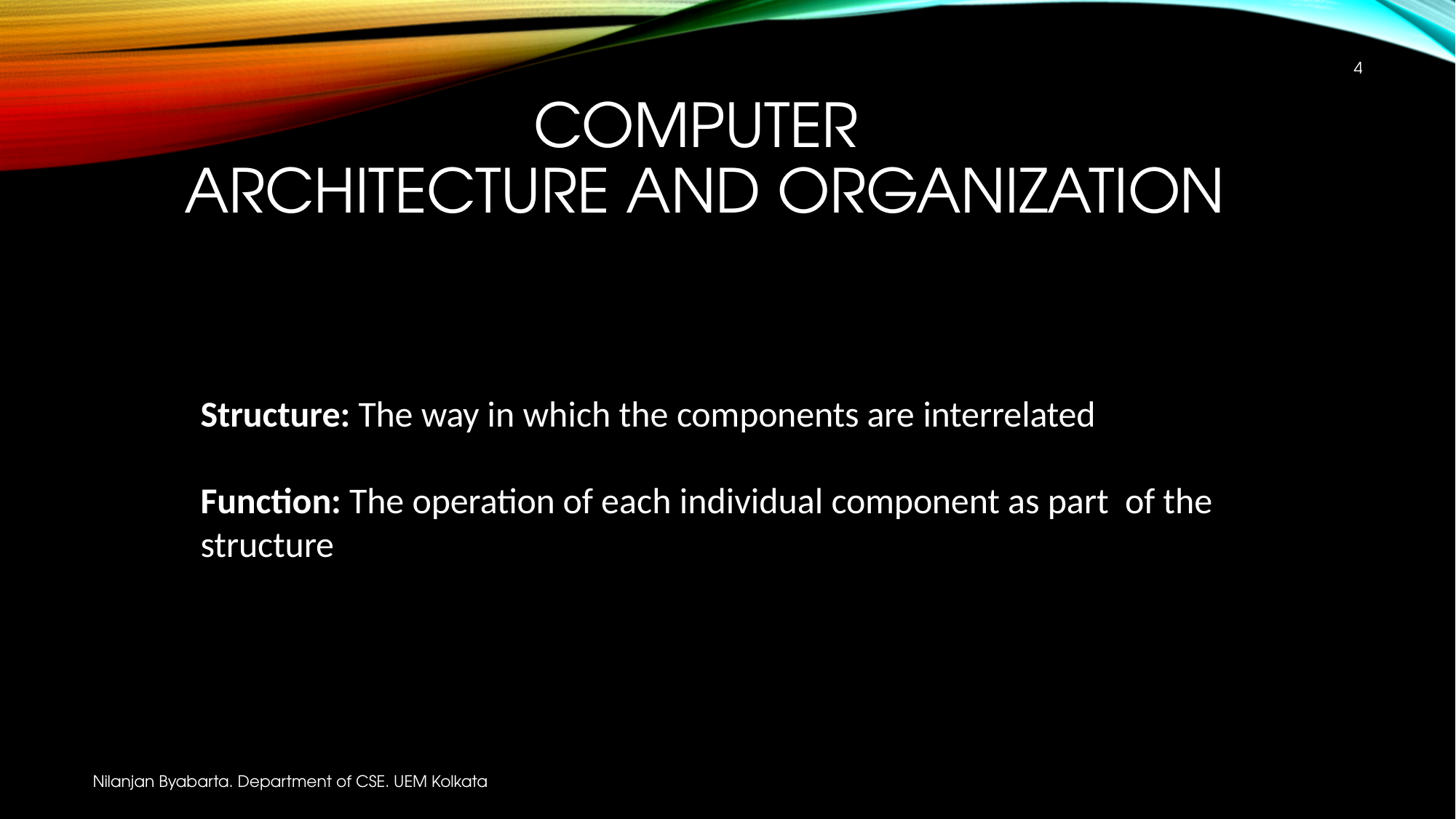

4
# Computer Architecture and Organization
Structure: The way in which the components are interrelated

Function: The operation of each individual component as part  of the structure
Nilanjan Byabarta. Department of CSE. UEM Kolkata